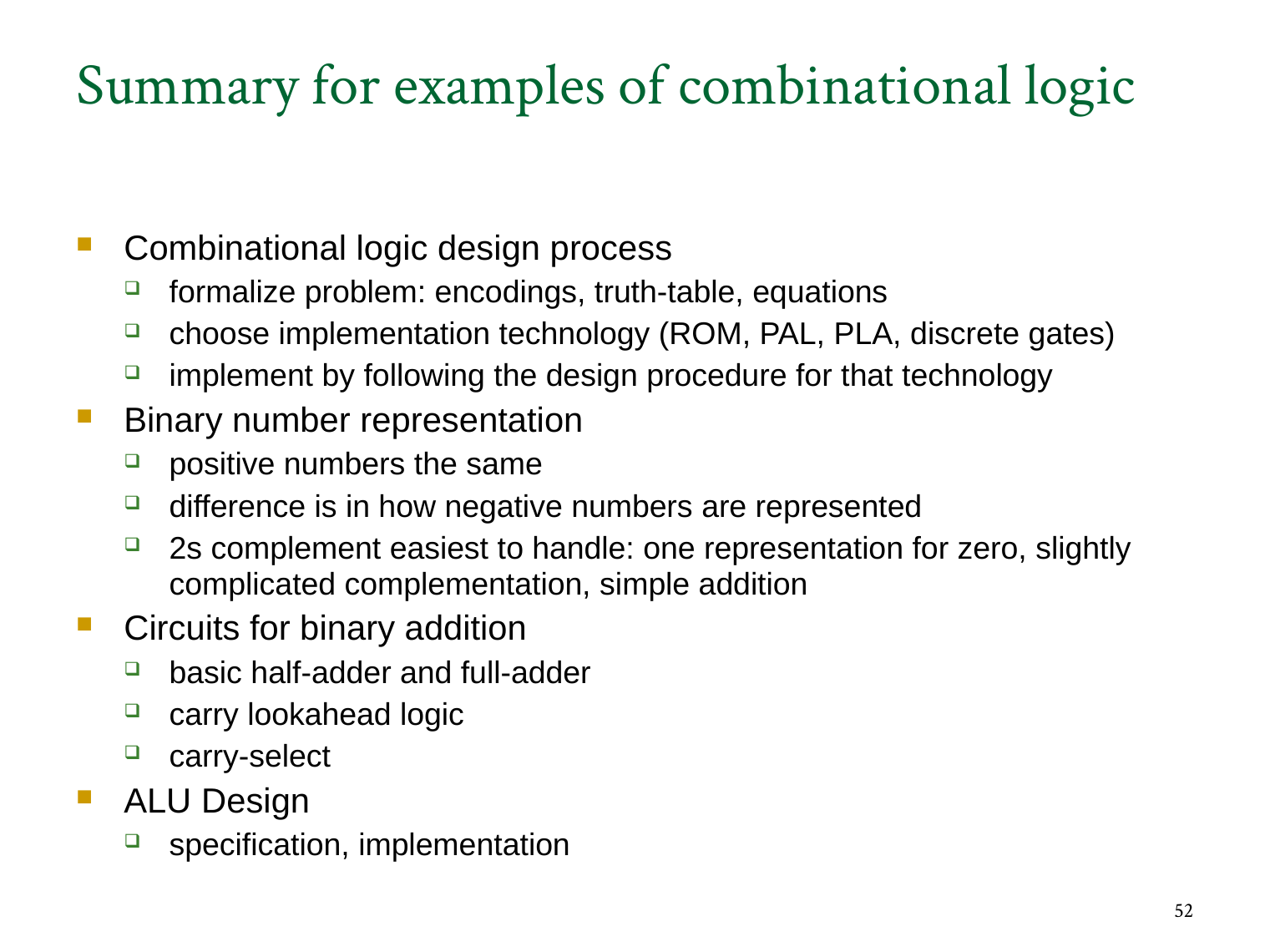

# Summary for examples of combinational logic
Combinational logic design process
formalize problem: encodings, truth-table, equations
choose implementation technology (ROM, PAL, PLA, discrete gates)
implement by following the design procedure for that technology
Binary number representation
positive numbers the same
difference is in how negative numbers are represented
2s complement easiest to handle: one representation for zero, slightly complicated complementation, simple addition
Circuits for binary addition
basic half-adder and full-adder
carry lookahead logic
carry-select
ALU Design
specification, implementation
52